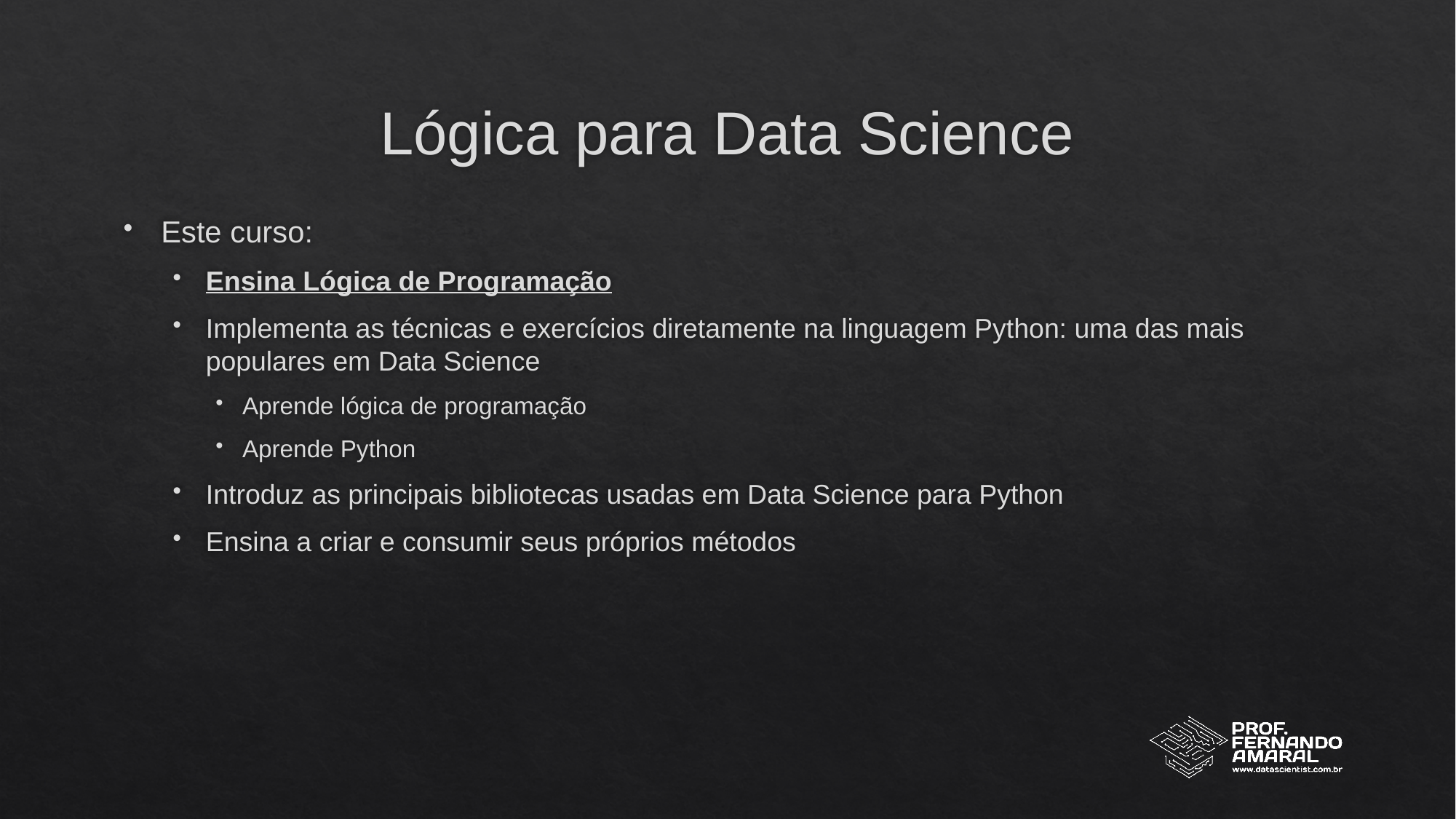

# Lógica para Data Science
Este curso:
Ensina Lógica de Programação
Implementa as técnicas e exercícios diretamente na linguagem Python: uma das mais populares em Data Science
Aprende lógica de programação
Aprende Python
Introduz as principais bibliotecas usadas em Data Science para Python
Ensina a criar e consumir seus próprios métodos